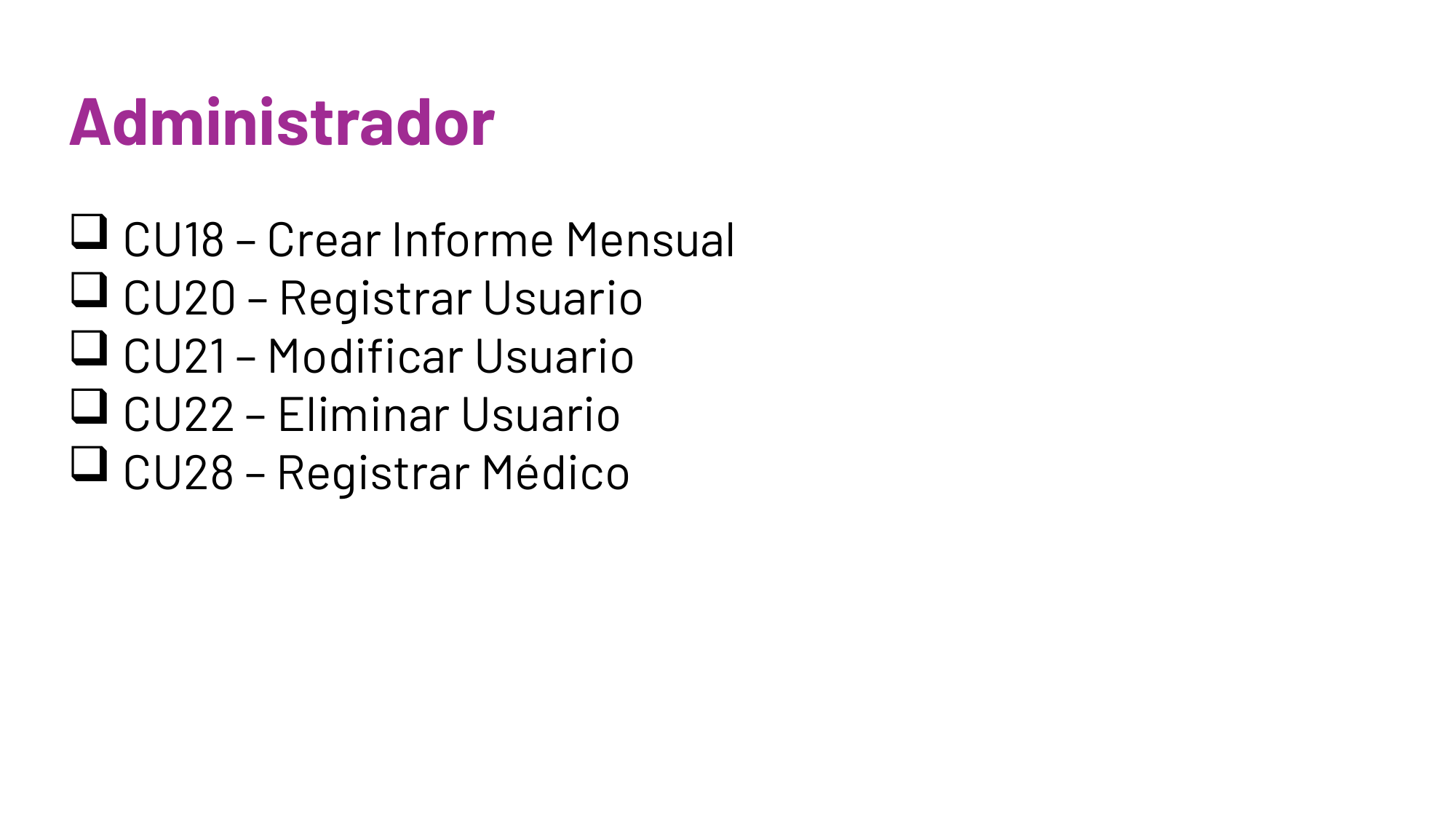

# Administrador
CU18 – Crear Informe Mensual
CU20 – Registrar Usuario
CU21 – Modificar Usuario
CU22 – Eliminar Usuario
CU28 – Registrar Médico